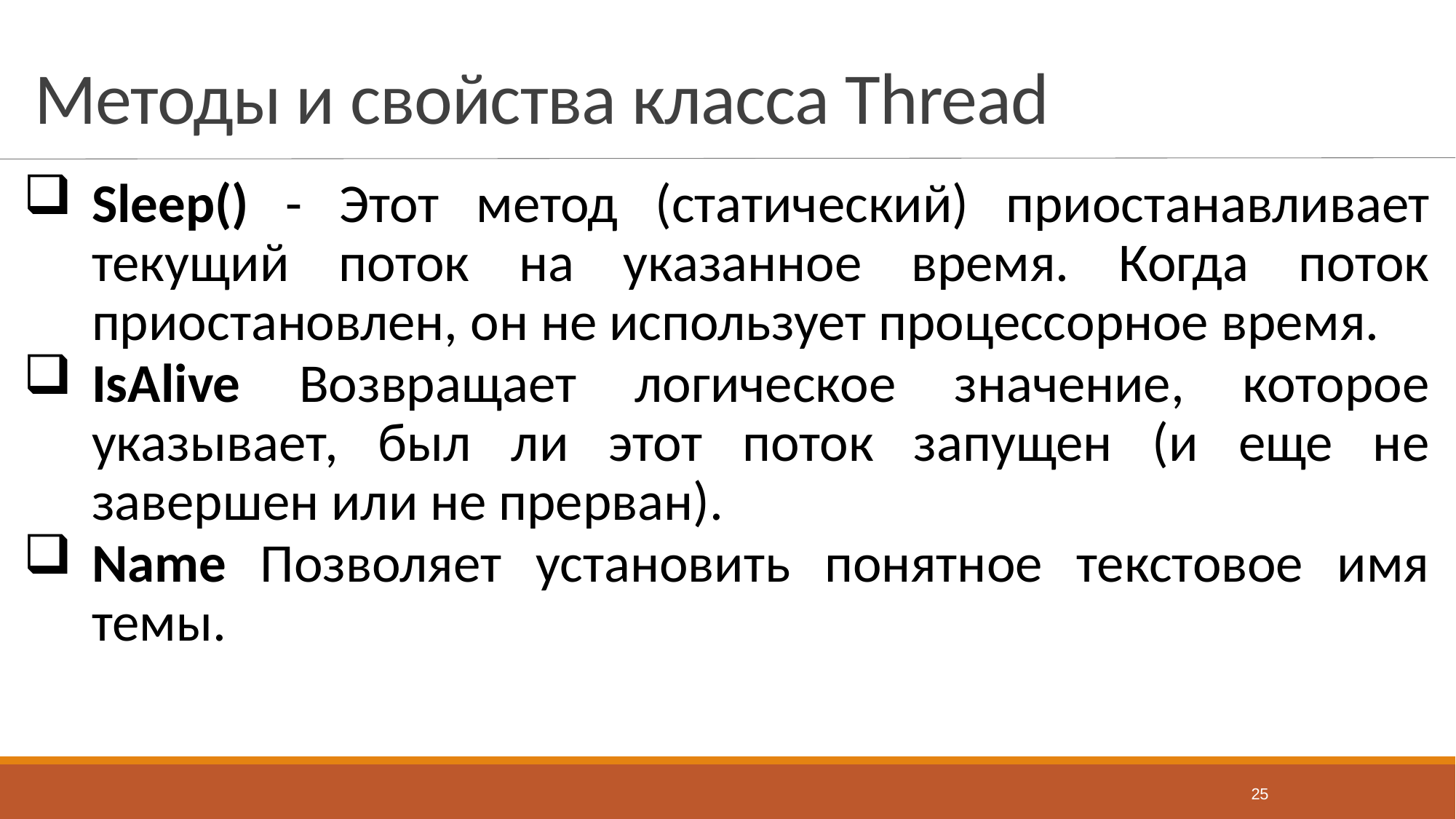

# Методы и свойства класса Thread
Sleep() - Этот метод (статический) приостанавливает текущий поток на указанное время. Когда поток приостановлен, он не использует процессорное время.
IsAlive Возвращает логическое значение, которое указывает, был ли этот поток запущен (и еще не завершен или не прерван).
Name Позволяет установить понятное текстовое имя темы.
25